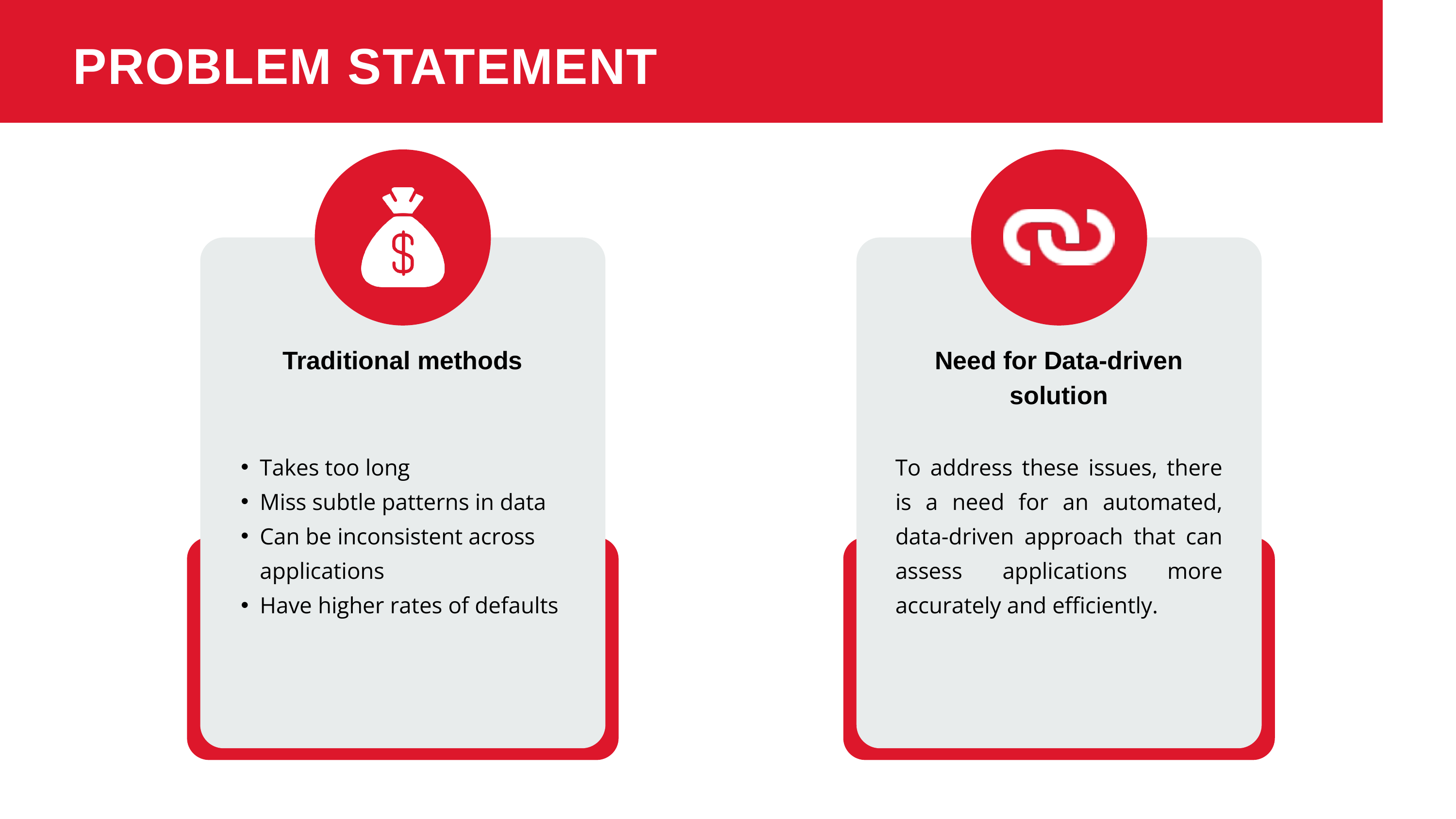

PROBLEM STATEMENT

Traditional methods
Need for Data-driven solution
Takes too long
Miss subtle patterns in data
Can be inconsistent across applications
Have higher rates of defaults

To address these issues, there is a need for an automated, data-driven approach that can assess applications more accurately and efficiently.